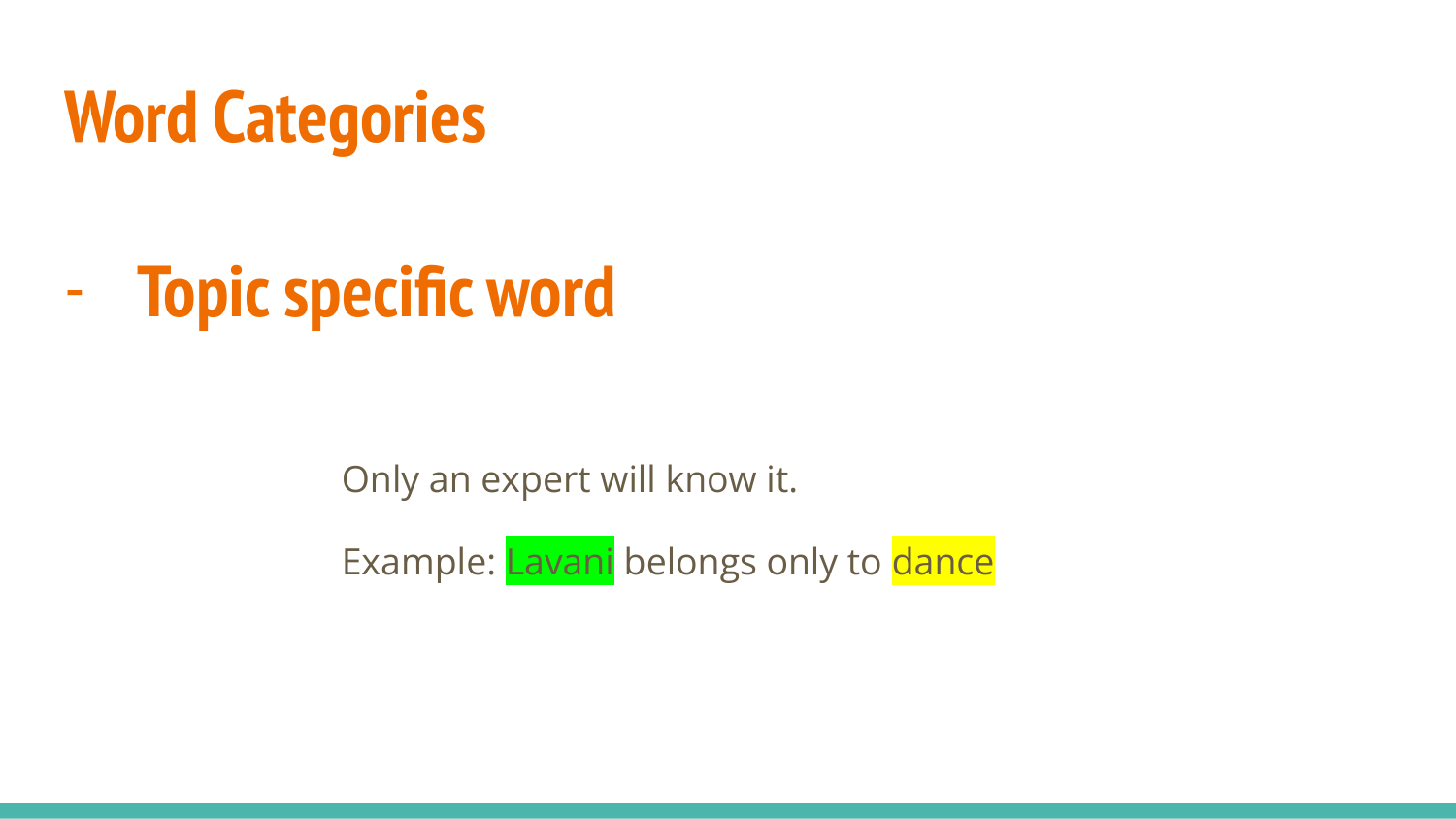

# Word Categories

Topic specific word
Only an expert will know it.
Example: Lavani belongs only to dance